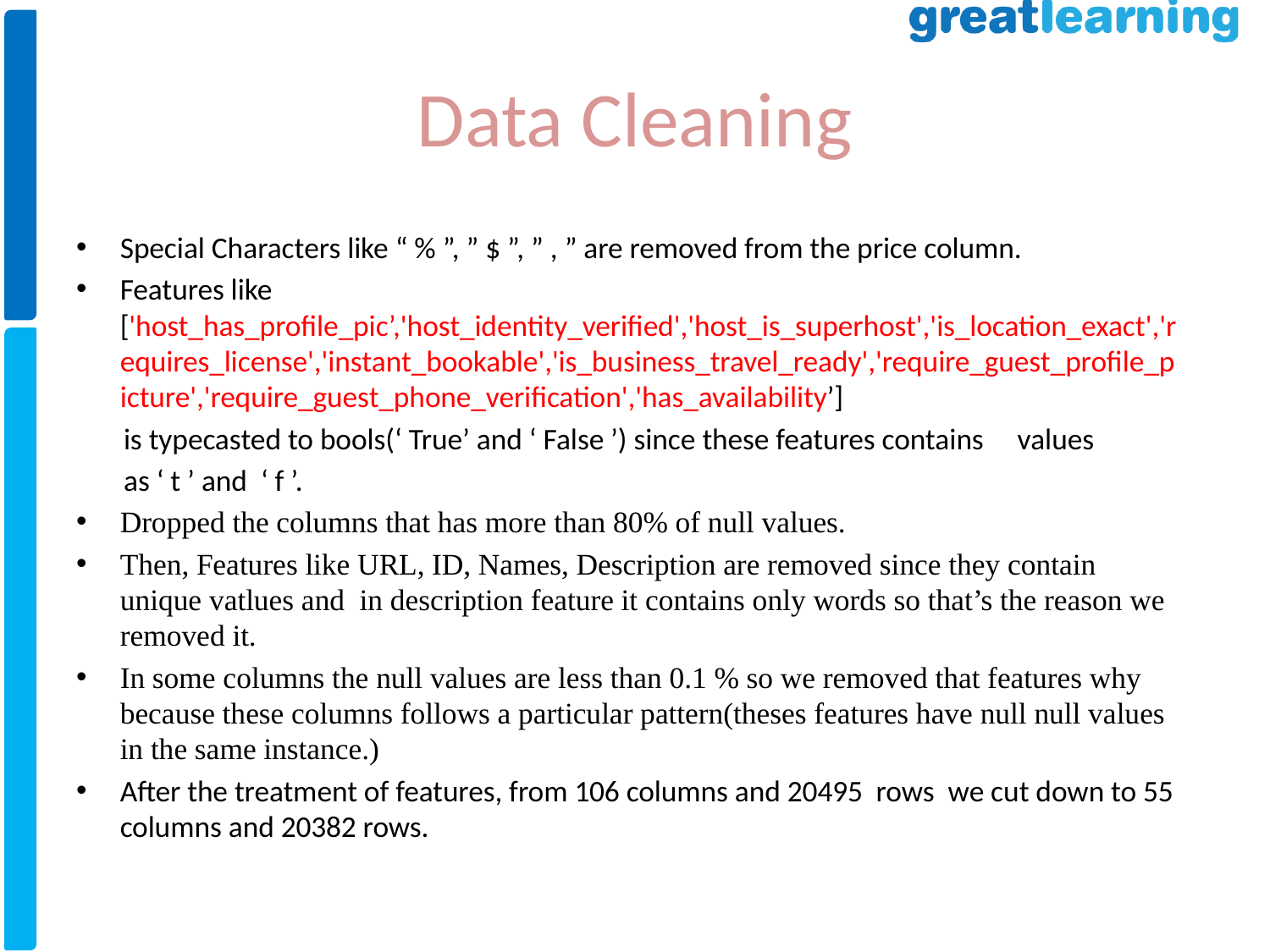

# Data Cleaning
Special Characters like “ % ”, ” $ ”, ” , ” are removed from the price column.
Features like ['host_has_profile_pic’,'host_identity_verified','host_is_superhost','is_location_exact','requires_license','instant_bookable','is_business_travel_ready','require_guest_profile_picture','require_guest_phone_verification','has_availability’]
       is typecasted to bools(‘ True’ and ‘ False ’) since these features contains     values
       as ‘ t ’ and  ‘ f ’.
Dropped the columns that has more than 80% of null values.
Then, Features like URL, ID, Names, Description are removed since they contain unique vatlues and  in description feature it contains only words so that’s the reason we removed it.
In some columns the null values are less than 0.1 % so we removed that features why because these columns follows a particular pattern(theses features have null null values in the same instance.)
After the treatment of features, from 106 columns and 20495  rows  we cut down to 55 columns and 20382 rows.